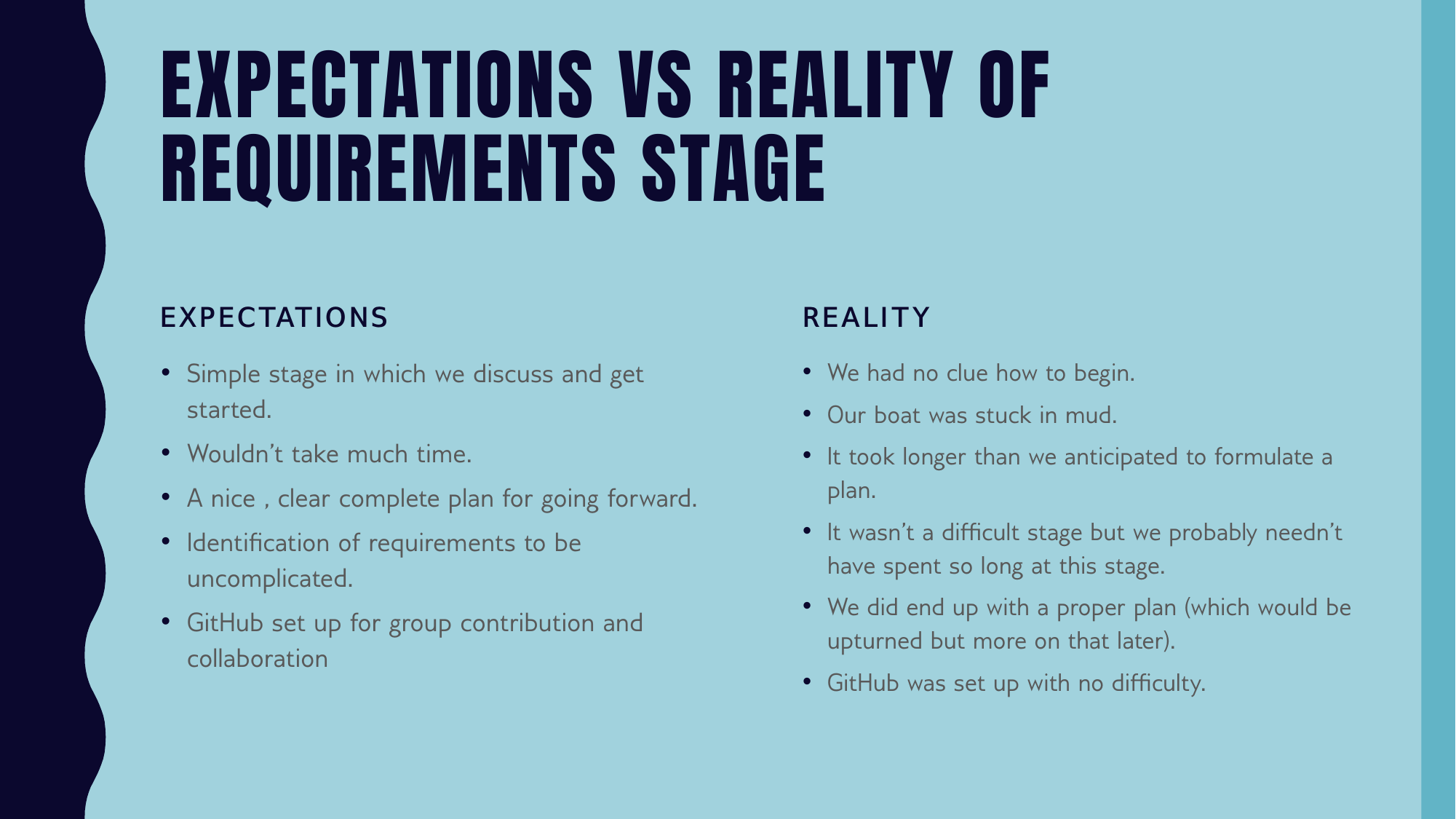

# Expectations vs Reality of Requirements Stage
Expectations
Reality
Simple stage in which we discuss and get started.
Wouldn’t take much time.
A nice , clear complete plan for going forward.
Identification of requirements to be uncomplicated.
GitHub set up for group contribution and collaboration
We had no clue how to begin.
Our boat was stuck in mud.
It took longer than we anticipated to formulate a plan.
It wasn’t a difficult stage but we probably needn’t have spent so long at this stage.
We did end up with a proper plan (which would be upturned but more on that later).
GitHub was set up with no difficulty.